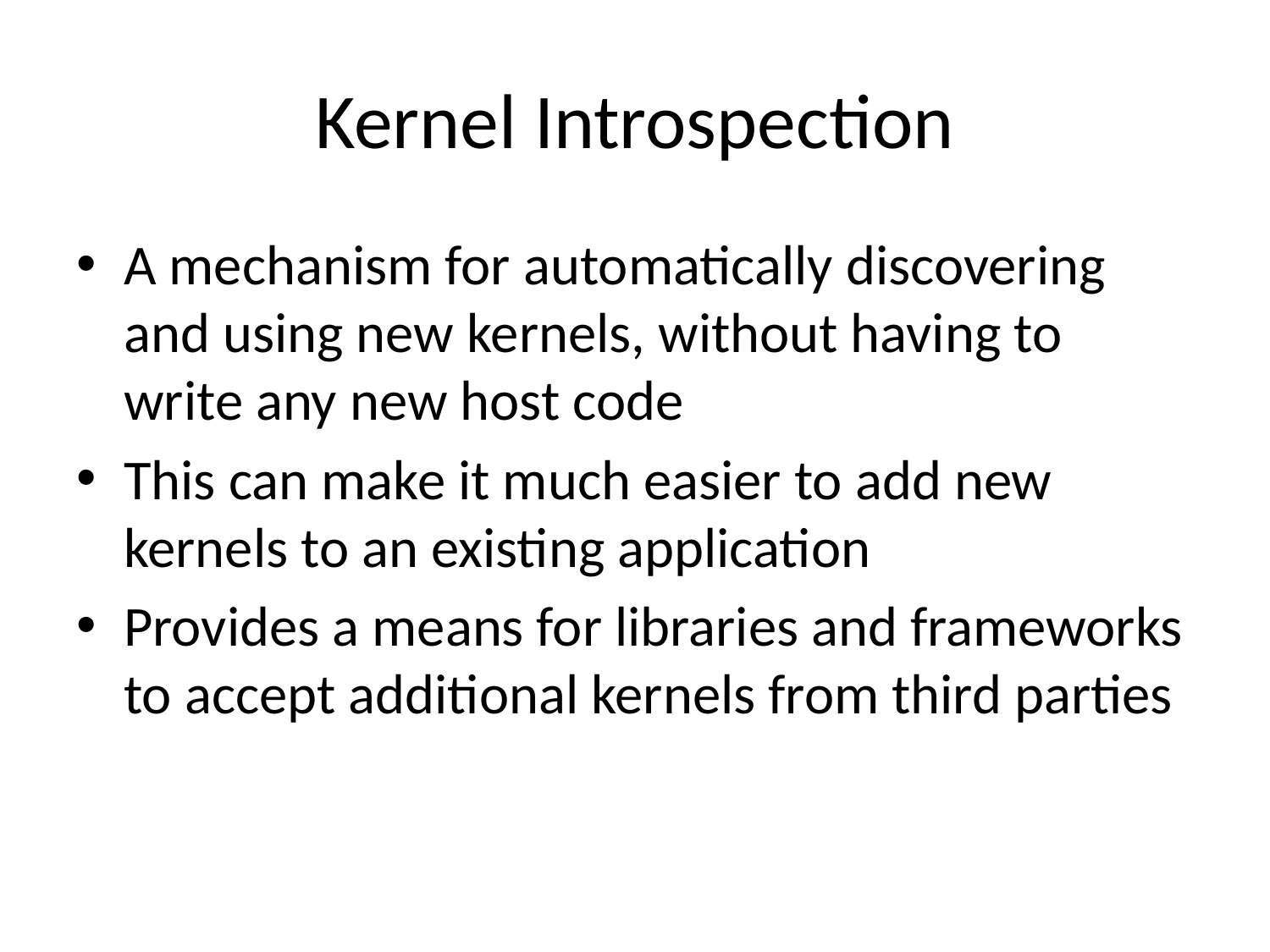

# Kernel Introspection
A mechanism for automatically discovering and using new kernels, without having to write any new host code
This can make it much easier to add new kernels to an existing application
Provides a means for libraries and frameworks to accept additional kernels from third parties